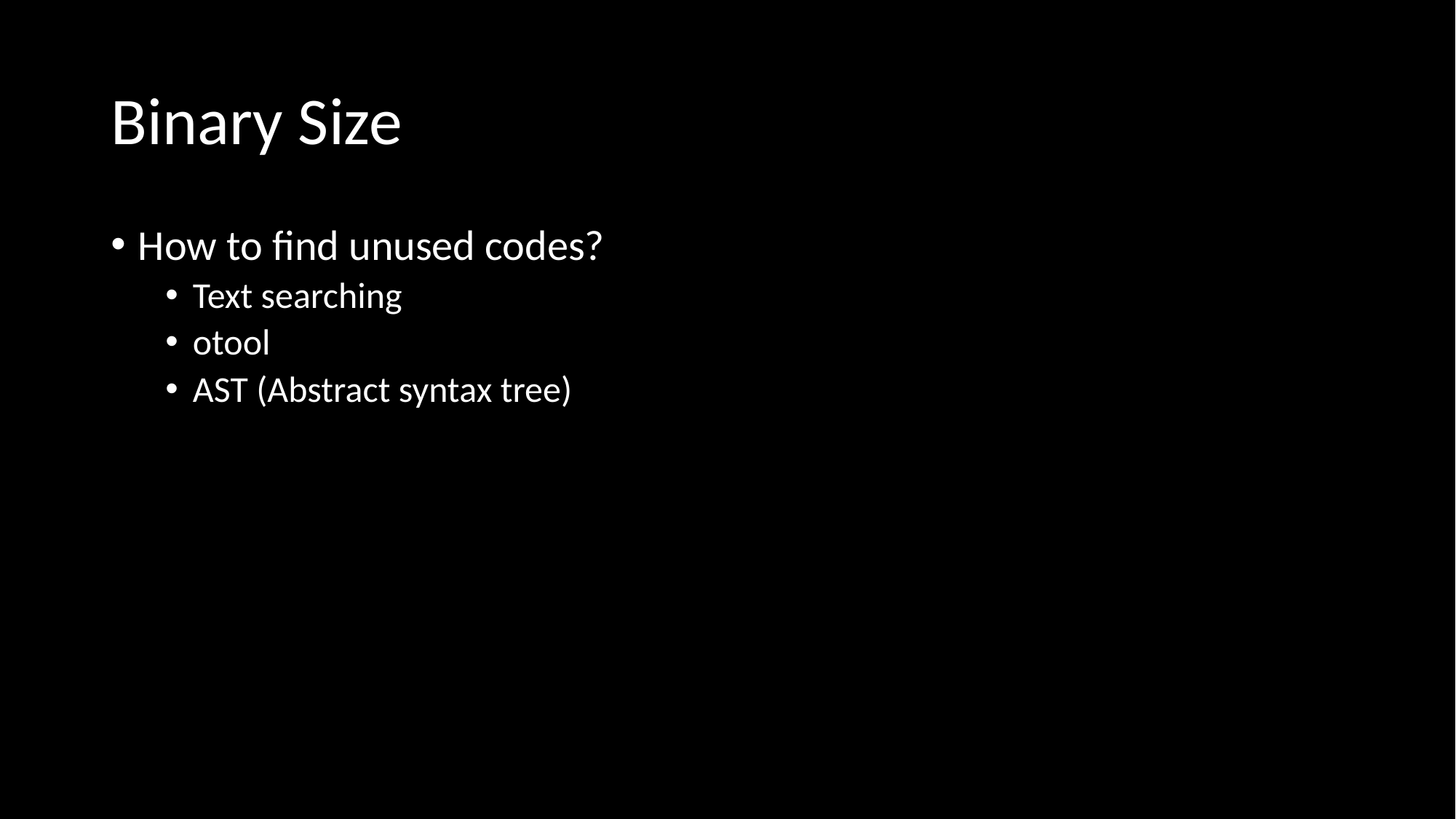

# Binary Size
How to find unused codes?
Text searching
otool
AST (Abstract syntax tree)